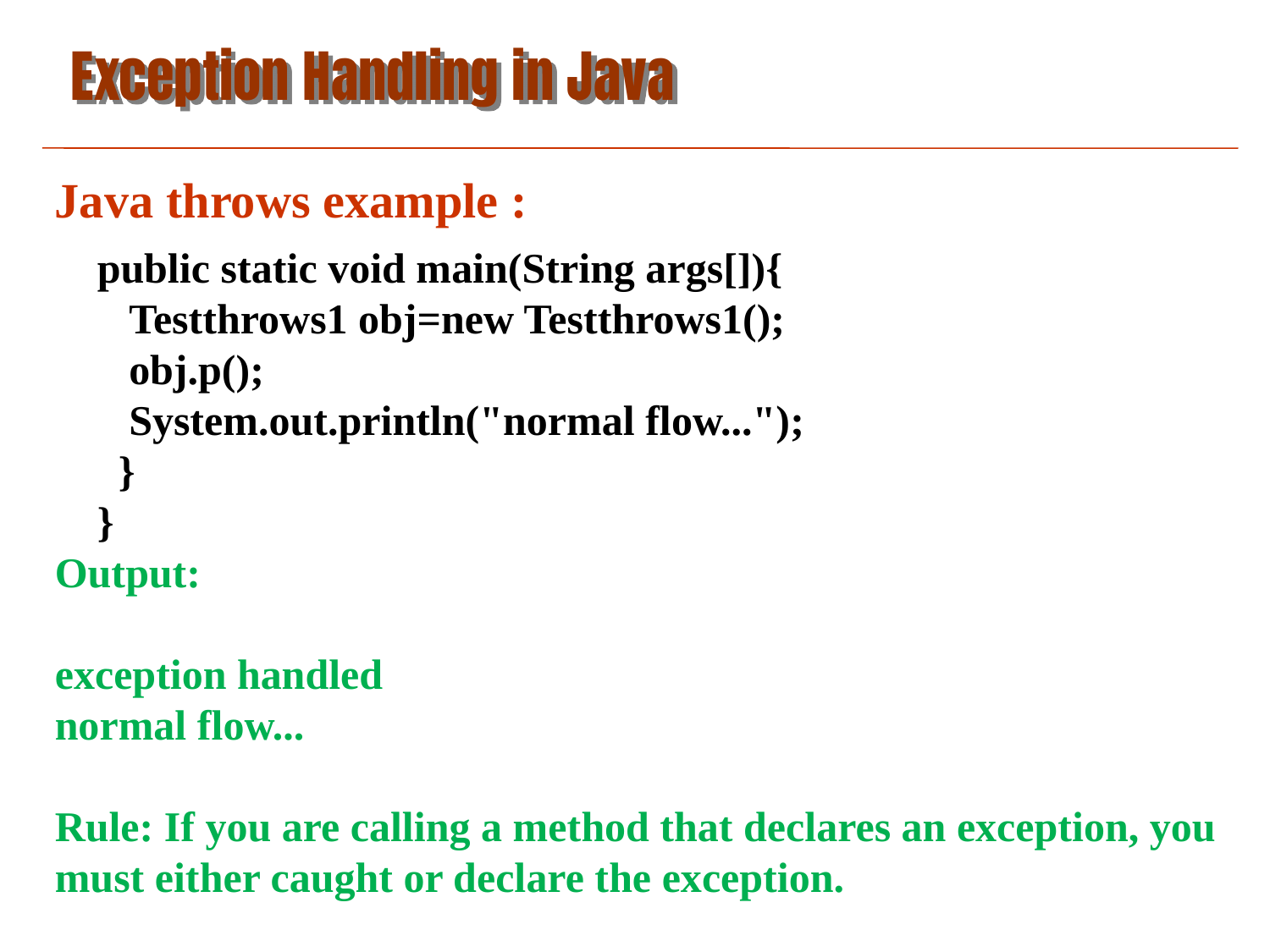

Exception Handling in Java

Java throws example :
    public static void main(String args[]){
       Testthrows1 obj=new Testthrows1();
       obj.p();
       System.out.println("normal flow...");
      }
    }
Output:

exception handled
normal flow...

Rule: If you are calling a method that declares an exception, you must either caught or declare the exception.